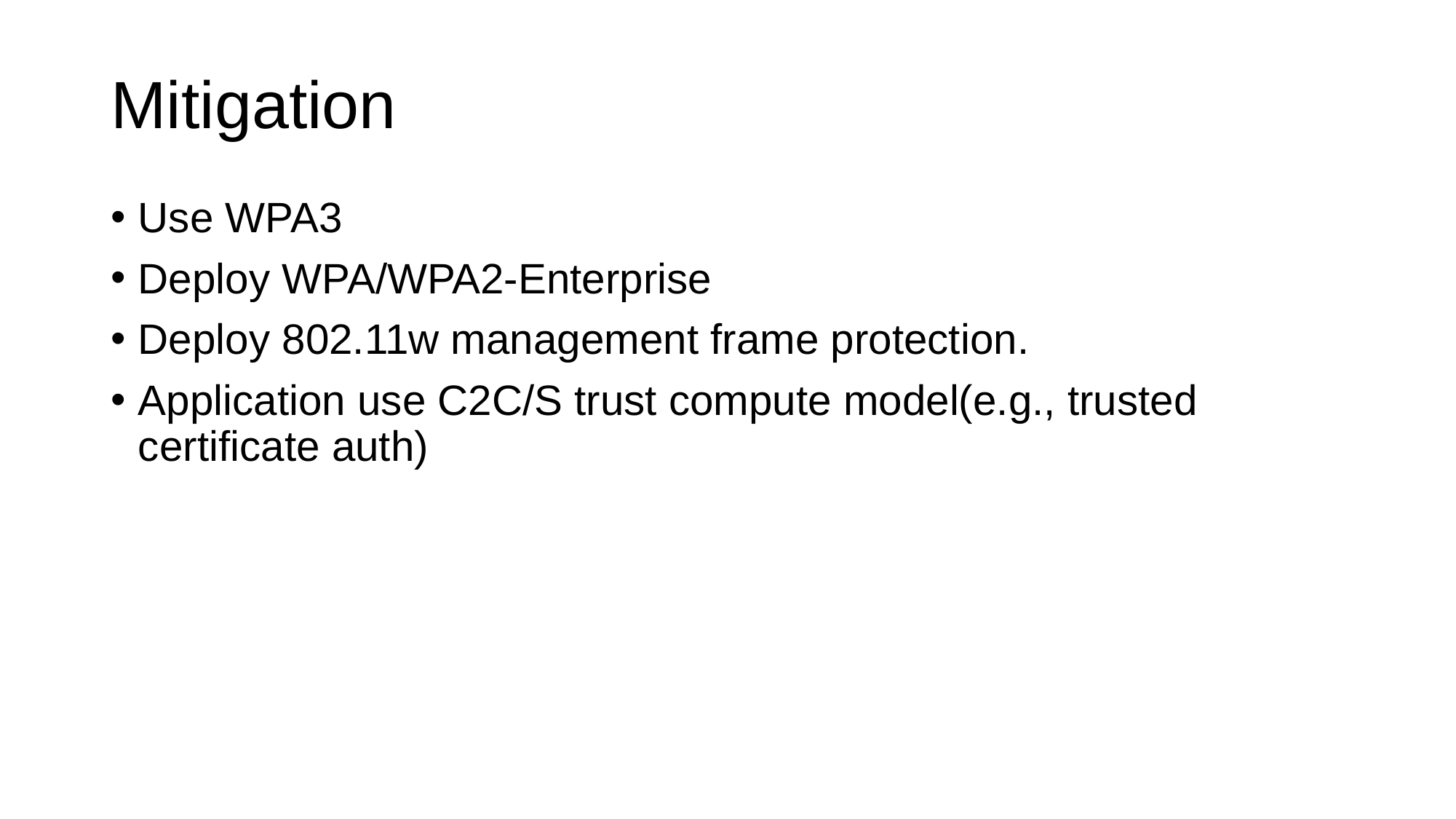

# Mitigation
Use WPA3
Deploy WPA/WPA2-Enterprise
Deploy 802.11w management frame protection.
Application use C2C/S trust compute model(e.g., trusted certificate auth)